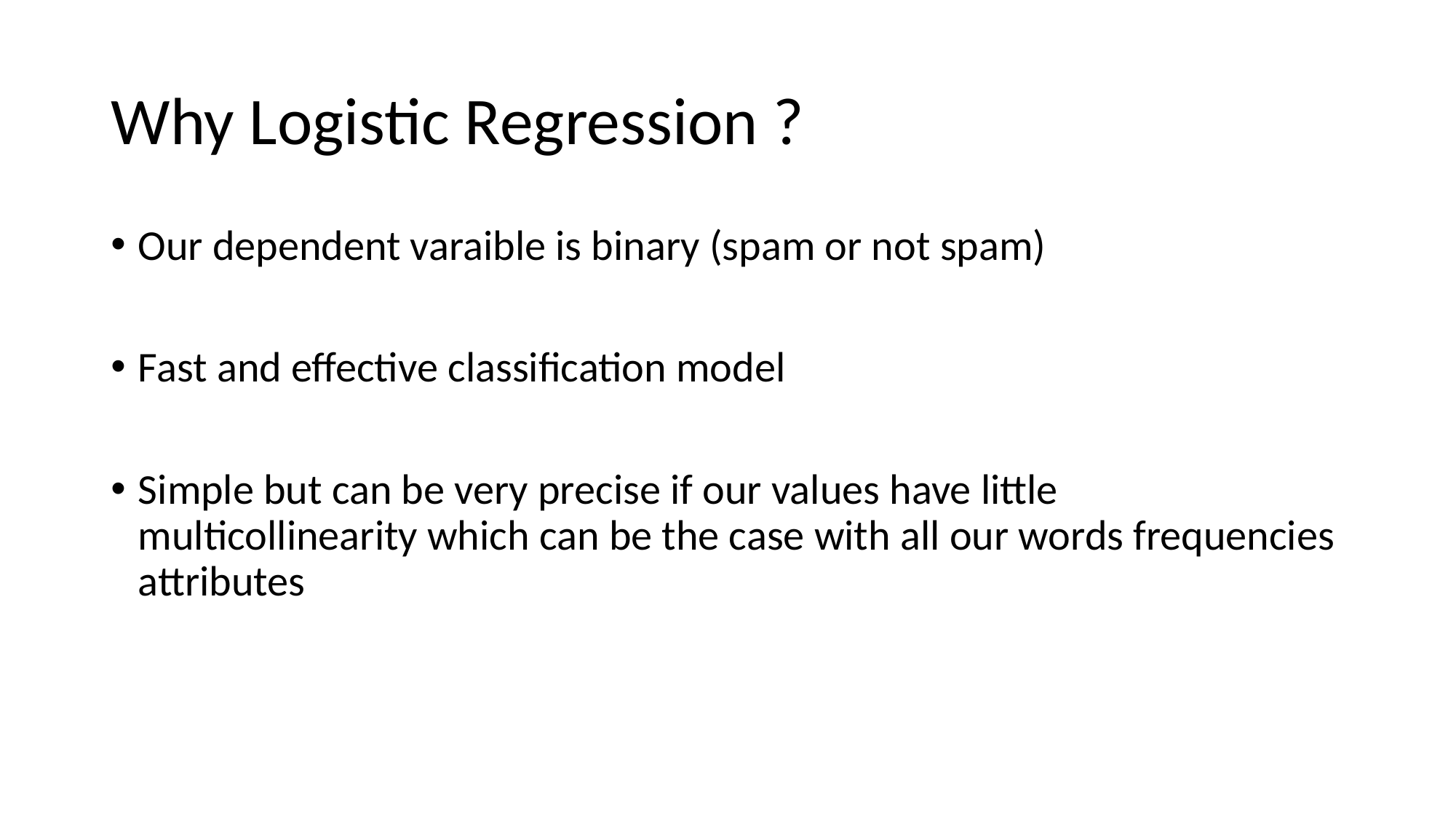

# Why Logistic Regression ?
Our dependent varaible is binary (spam or not spam)

Fast and effective classification model

Simple but can be very precise if our values have little multicollinearity which can be the case with all our words frequencies attributes